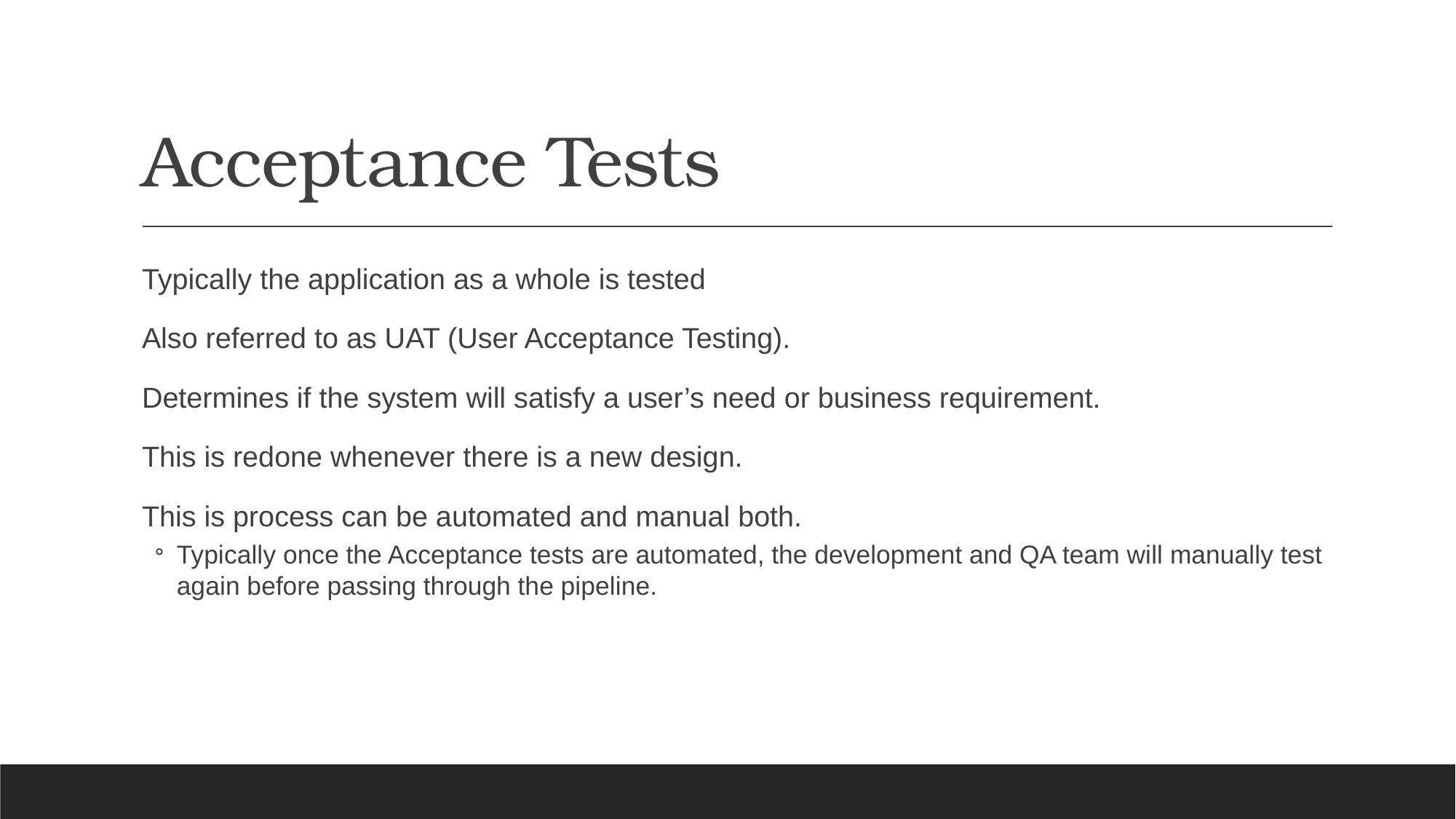

# Acceptance Tests
Typically the application as a whole is tested
Also referred to as UAT (User Acceptance Testing).
Determines if the system will satisfy a user’s need or business requirement.
This is redone whenever there is a new design.
This is process can be automated and manual both.
Typically once the Acceptance tests are automated, the development and QA team will manually test again before passing through the pipeline.